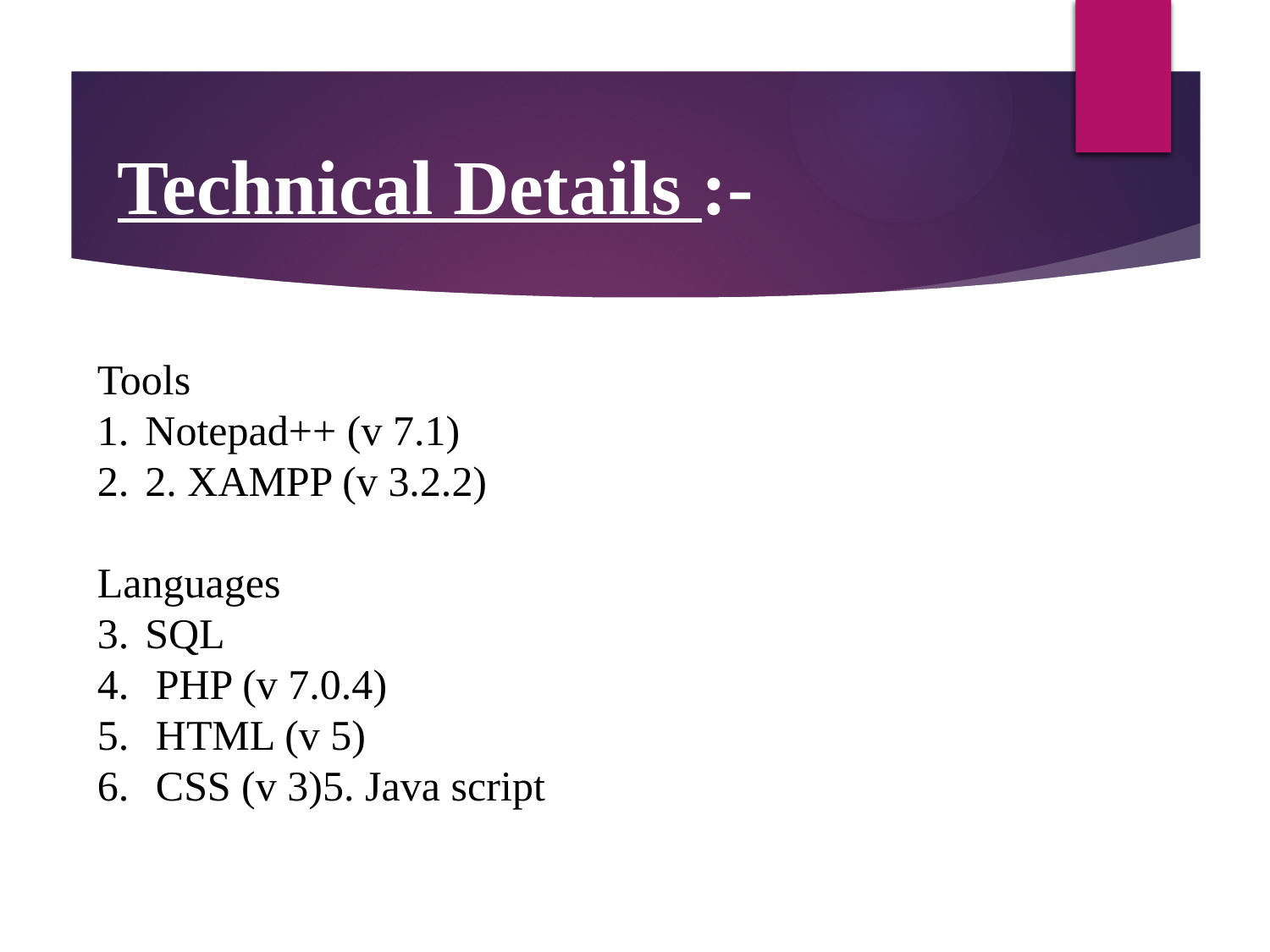

Technical Details :-
Tools
Notepad++ (v 7.1)
2. XAMPP (v 3.2.2)

Languages
SQL
 PHP (v 7.0.4)
 HTML (v 5)
 CSS (v 3)5. Java script